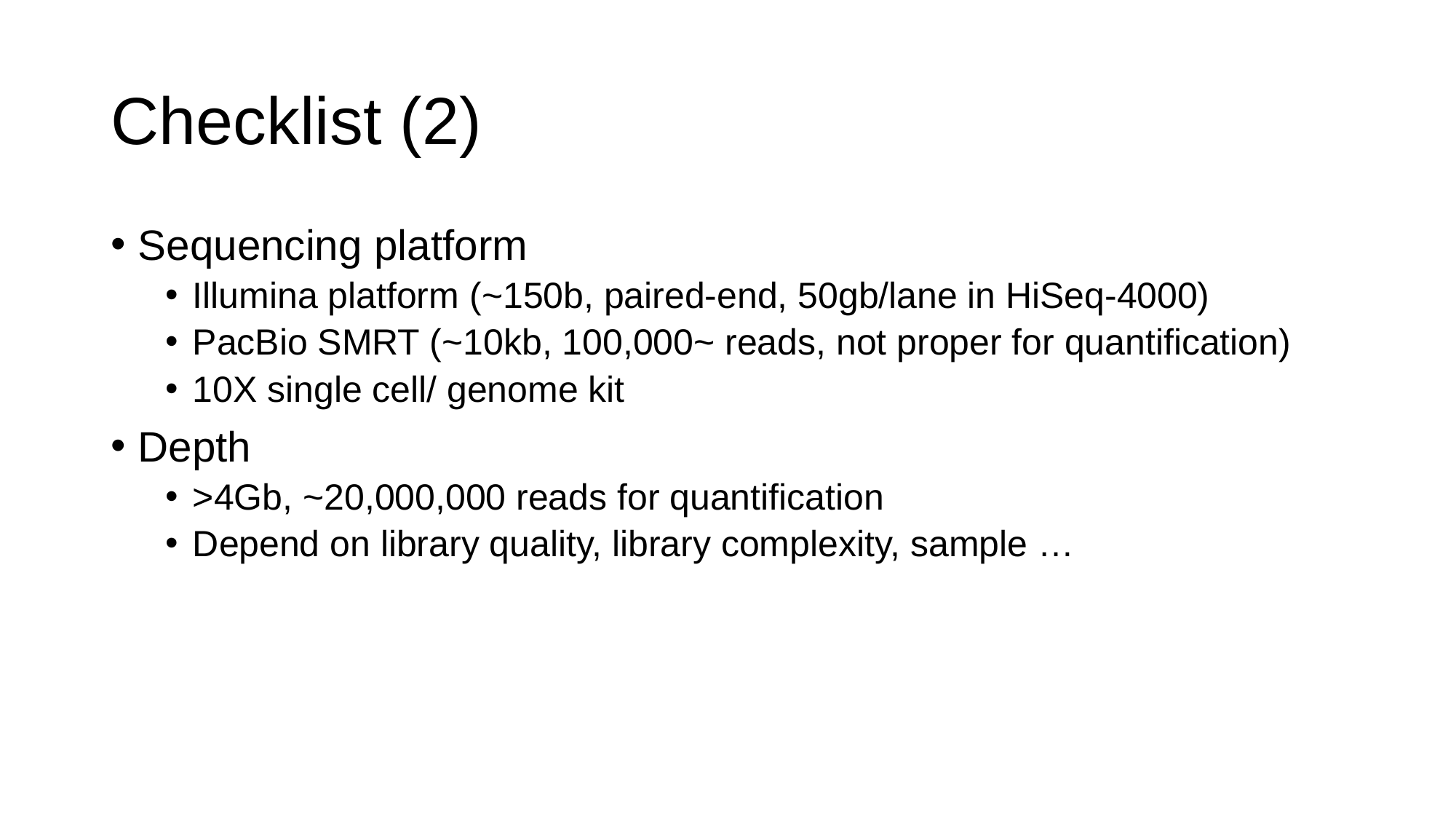

# Checklist (2)
Sequencing platform
Illumina platform (~150b, paired-end, 50gb/lane in HiSeq-4000)
PacBio SMRT (~10kb, 100,000~ reads, not proper for quantification)
10X single cell/ genome kit
Depth
>4Gb, ~20,000,000 reads for quantification
Depend on library quality, library complexity, sample …